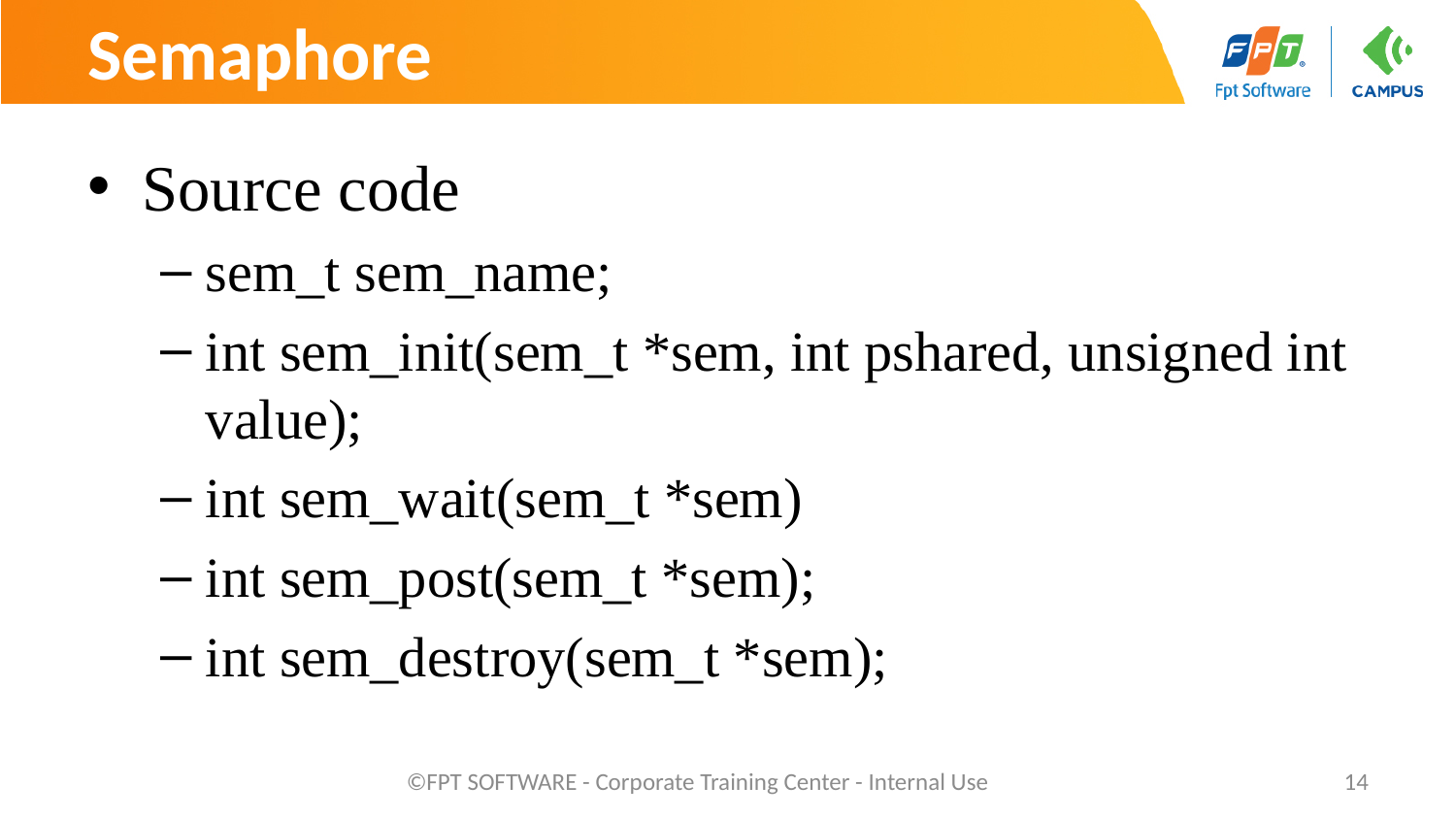

# Semaphore
Source code
sem_t sem_name;
int sem_init(sem_t *sem, int pshared, unsigned int value);
int sem_wait(sem_t *sem)
int sem_post(sem_t *sem);
int sem_destroy(sem_t *sem);
©FPT SOFTWARE - Corporate Training Center - Internal Use
14